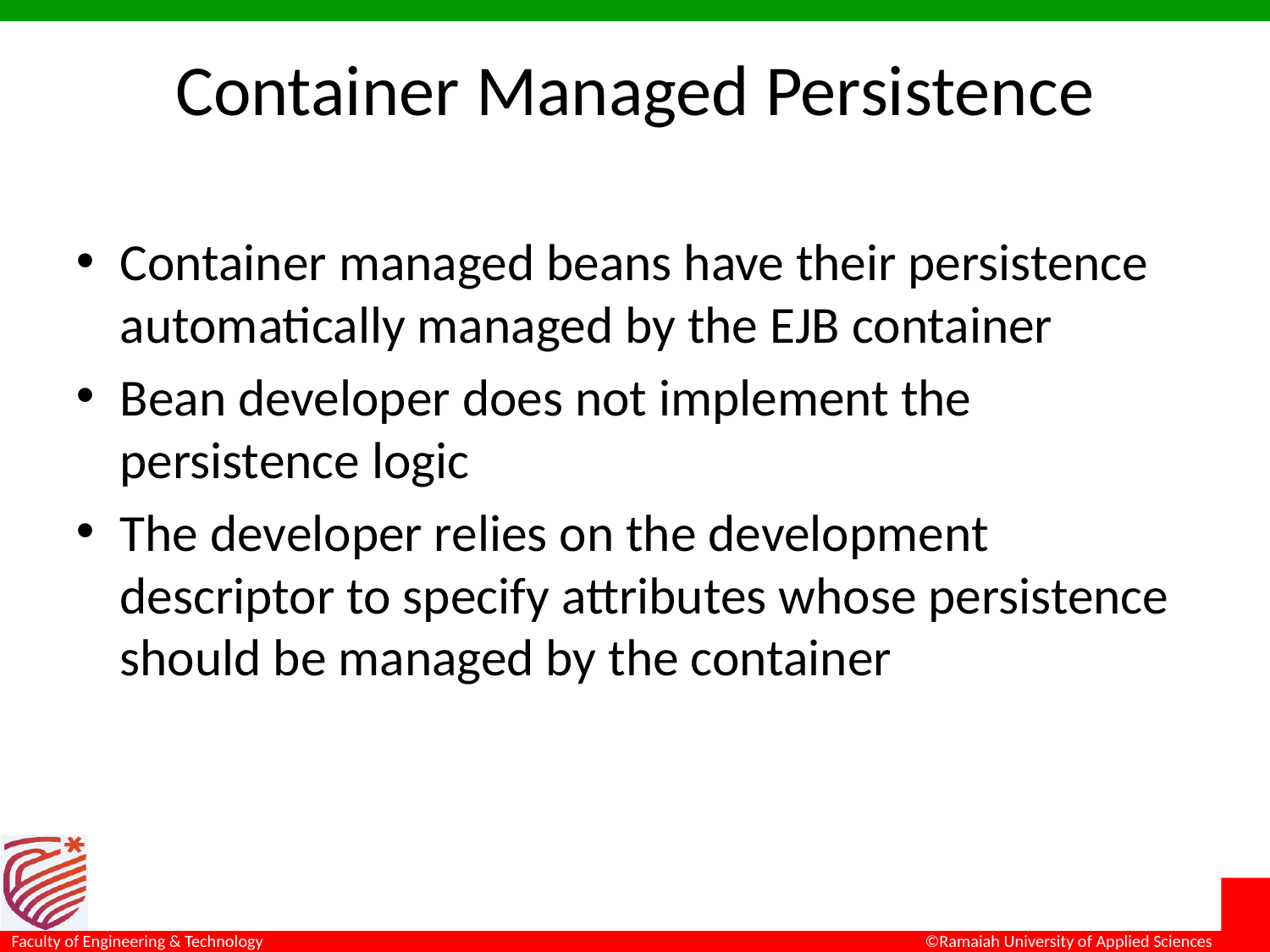

# Container Managed Persistence
Container managed beans have their persistence automatically managed by the EJB container
Bean developer does not implement the persistence logic
The developer relies on the development descriptor to specify attributes whose persistence should be managed by the container